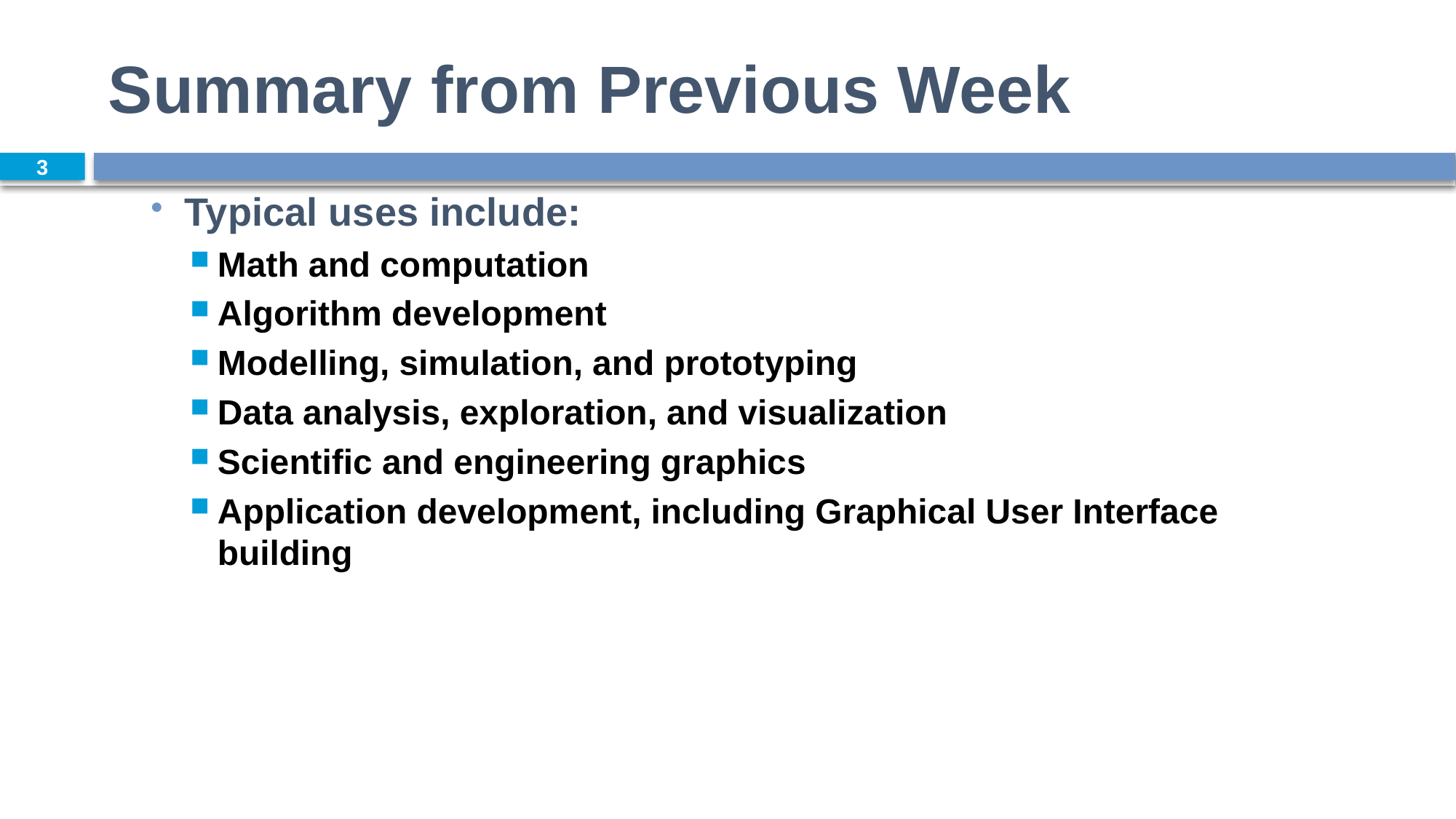

# Summary from Previous Week
3
Typical uses include:
Math and computation
Algorithm development
Modelling, simulation, and prototyping
Data analysis, exploration, and visualization
Scientific and engineering graphics
Application development, including Graphical User Interface building